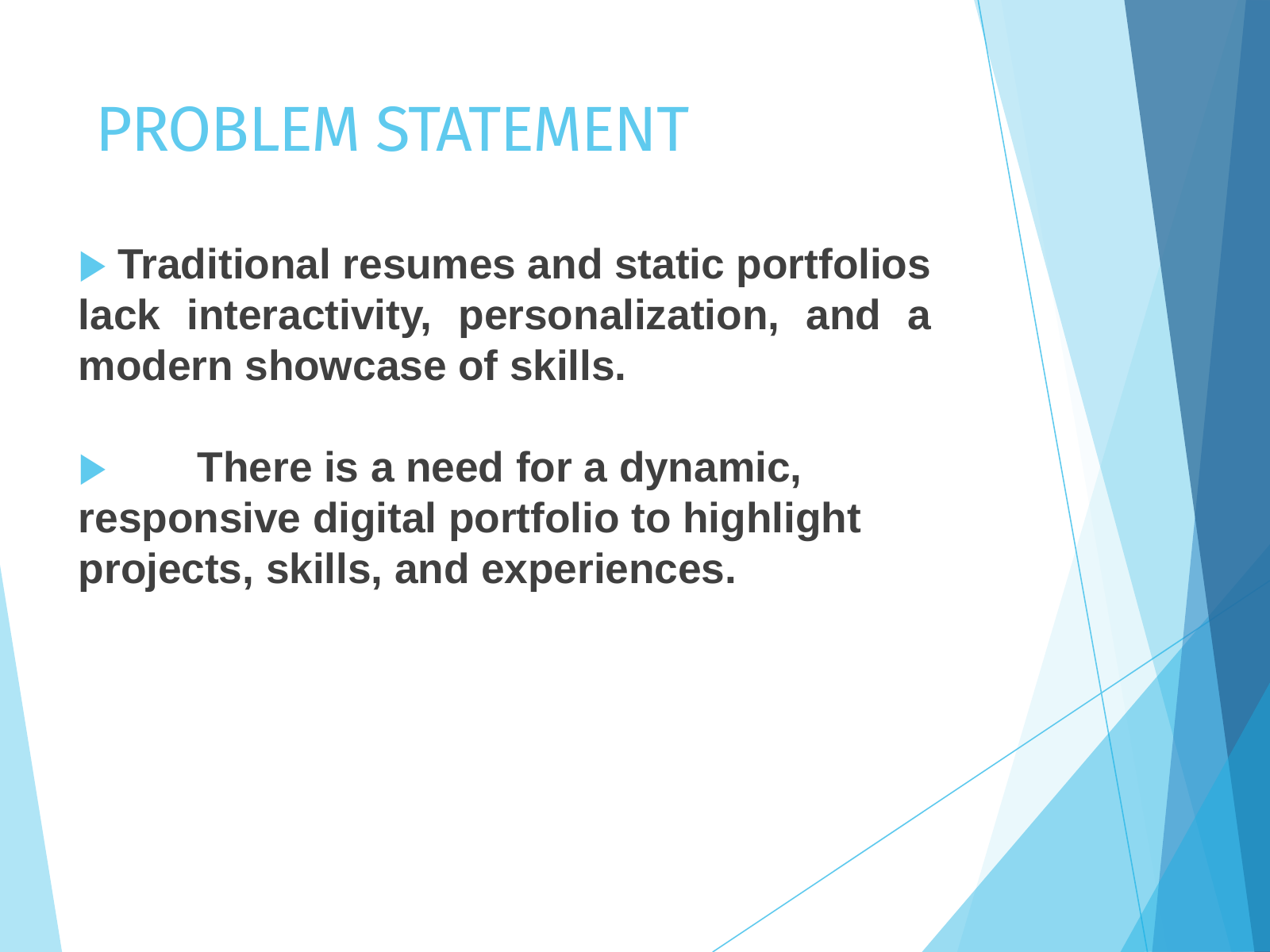

PROBLEM STATEMENT
▶ Traditional resumes and static portfolios lack interactivity, personalization, and a modern showcase of skills.

▶	There is a need for a dynamic, responsive digital portfolio to highlight projects, skills, and experiences.